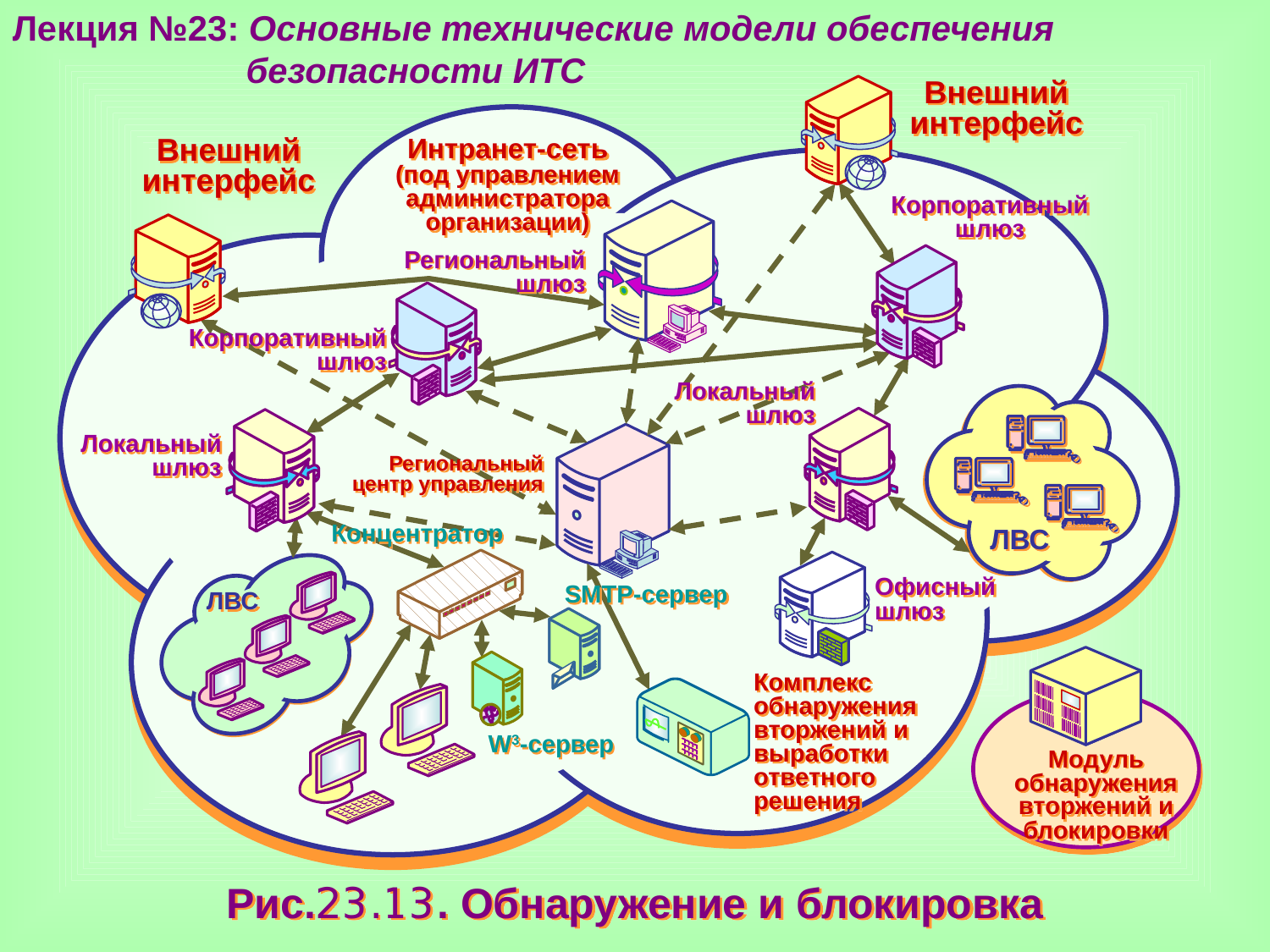

Лекция №23: Основные технические модели обеспечения
                        безопасности ИТС

Внешний
интерфейс

Внешний
интерфейс
Интранет-сеть
(под управлением администратора организации)

Корпоративный шлюз

Региональный шлюз

Корпоративный шлюз

Локальный шлюз

Локальный шлюз

Региональный центр управления

Концентратор
ЛВС

Офисный шлюз
SMTP-сервер
ЛВС

Комплекс обнаружения вторжений и выработки ответного решения

W3-сервер
Модуль обнаружения вторжений и блокировки
Рис.23.13. Обнаружение и блокировка